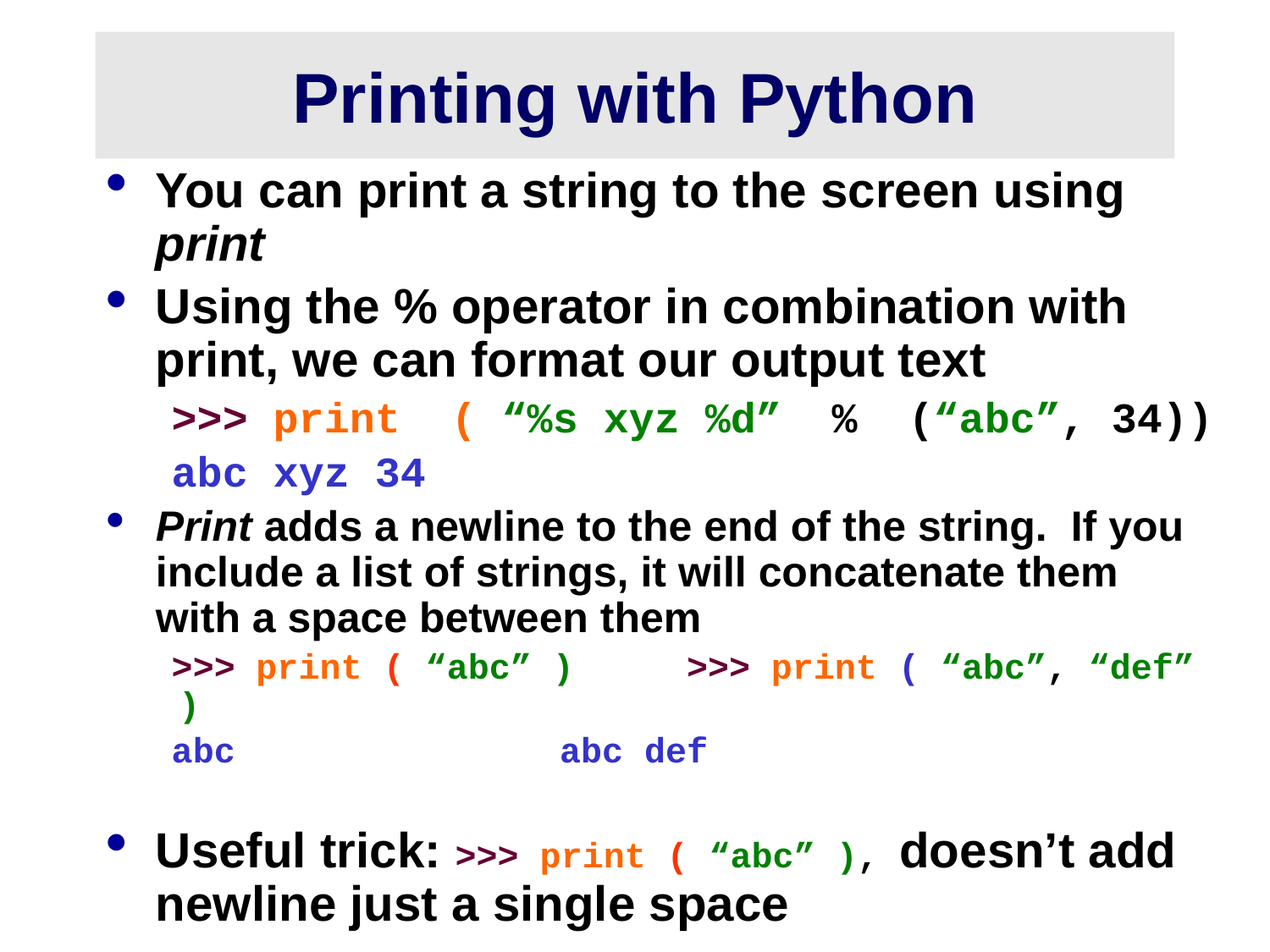

# Printing with Python
You can print a string to the screen using print
Using the % operator in combination with print, we can format our output text
>>> print  ( “%s xyz %d”  %  (“abc”, 34))
abc xyz 34
Print adds a newline to the end of the string.  If you include a list of strings, it will concatenate them with a space between them
>>> print ( “abc” )	>>> print ( “abc”, “def” )
abc			abc def

Useful trick: >>> print ( “abc” ), doesn’t add newline just a single space